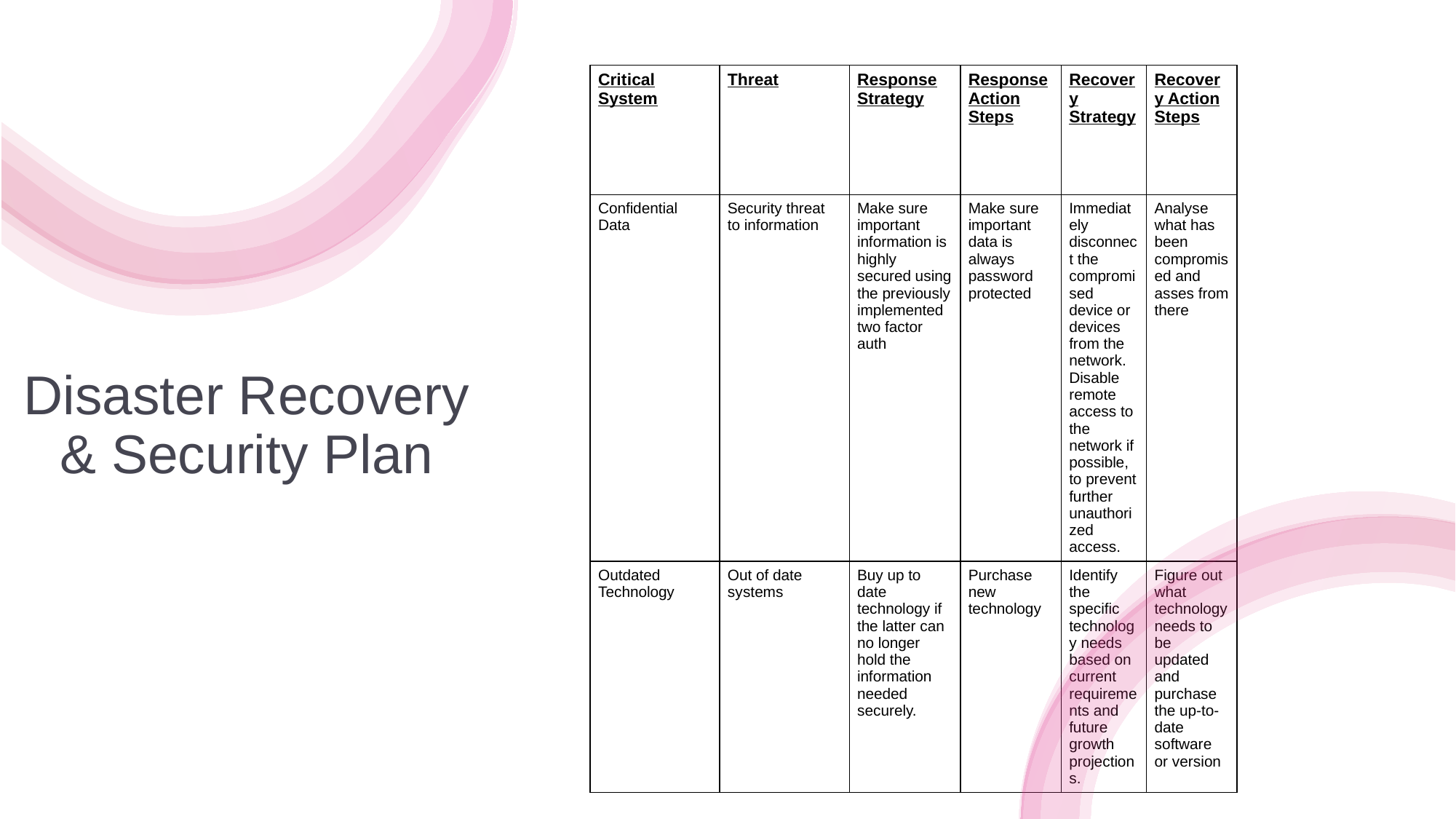

| Critical System | Threat | Response Strategy | Response Action Steps | Recovery Strategy | Recovery Action Steps |
| --- | --- | --- | --- | --- | --- |
| Confidential Data | Security threat to information | Make sure important information is highly secured using the previously implemented two factor auth | Make sure important data is always password protected | Immediately disconnect the compromised device or devices from the network. Disable remote access to the network if possible, to prevent further unauthorized access. | Analyse what has been compromised and asses from there |
| Outdated Technology | Out of date systems | Buy up to date technology if the latter can no longer hold the information needed securely. | Purchase new technology | Identify the specific technology needs based on current requirements and future growth projections. | Figure out what technology needs to be updated and purchase the up-to-date software or version |
# Disaster Recovery & Security Plan